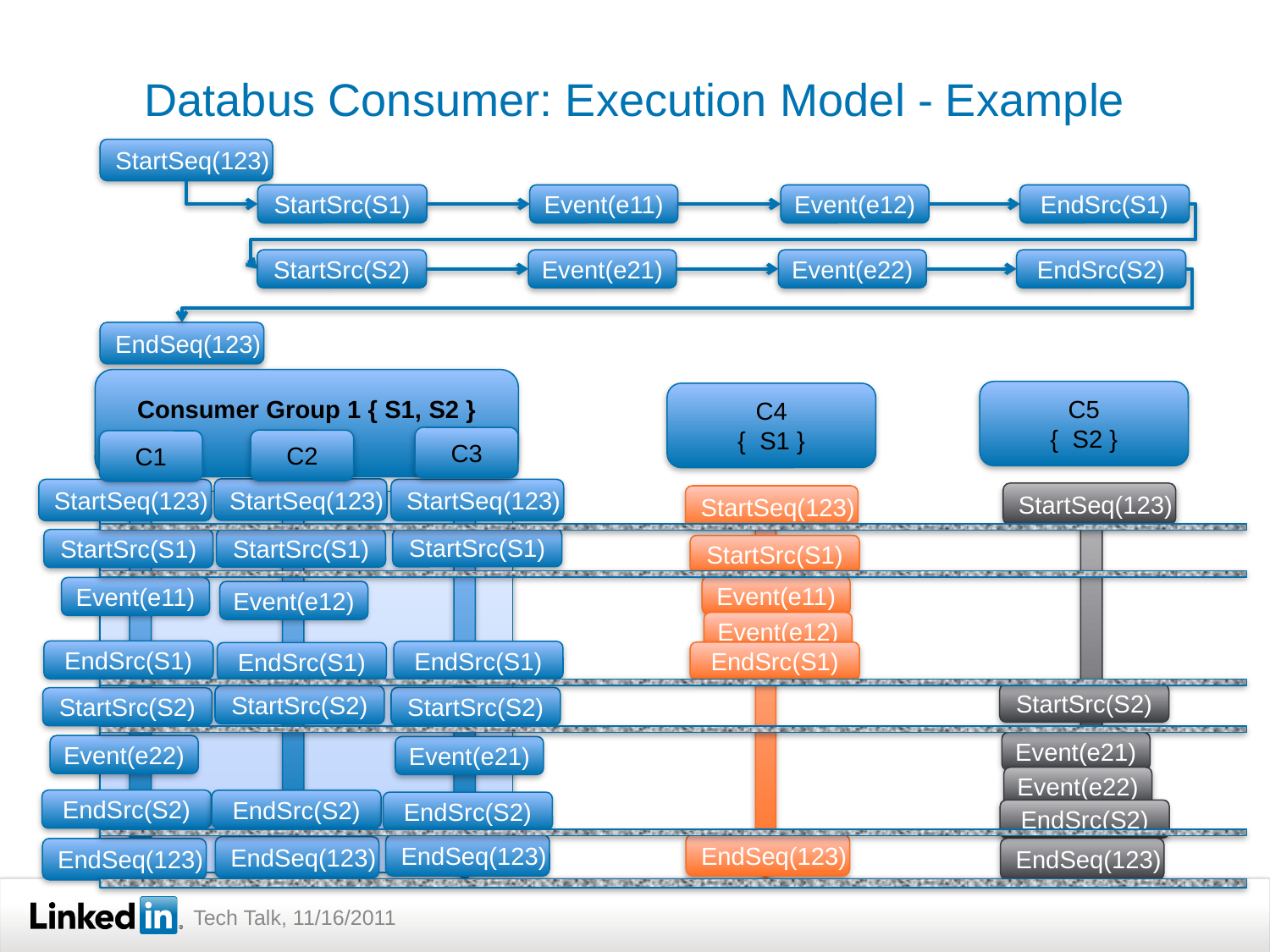

# Databus Consumer: Execution Model - Example
StartSeq(123)
StartSrc(S1)
Event(e11)
Event(e12)
EndSrc(S1)
StartSrc(S2)
Event(e21)
Event(e22)
EndSrc(S2)
EndSeq(123)
Consumer Group 1 { S1, S2 }

C5
{  S2 }
C4
{  S1 }
C3
C2
C1

StartSeq(123)
StartSeq(123)
StartSeq(123)
StartSeq(123)
StartSeq(123)

StartSrc(S1)
StartSrc(S1)
StartSrc(S1)
StartSrc(S1)

Event(e11)
Event(e11)
Event(e12)
Event(e12)
EndSrc(S1)
EndSrc(S1)
EndSrc(S1)
EndSrc(S1)

StartSrc(S2)
StartSrc(S2)
StartSrc(S2)
StartSrc(S2)

Event(e21)
Event(e22)
Event(e21)
Event(e22)
EndSrc(S2)
EndSrc(S2)
EndSrc(S2)
EndSrc(S2)

EndSeq(123)
EndSeq(123)
EndSeq(123)
EndSeq(123)
EndSeq(123)